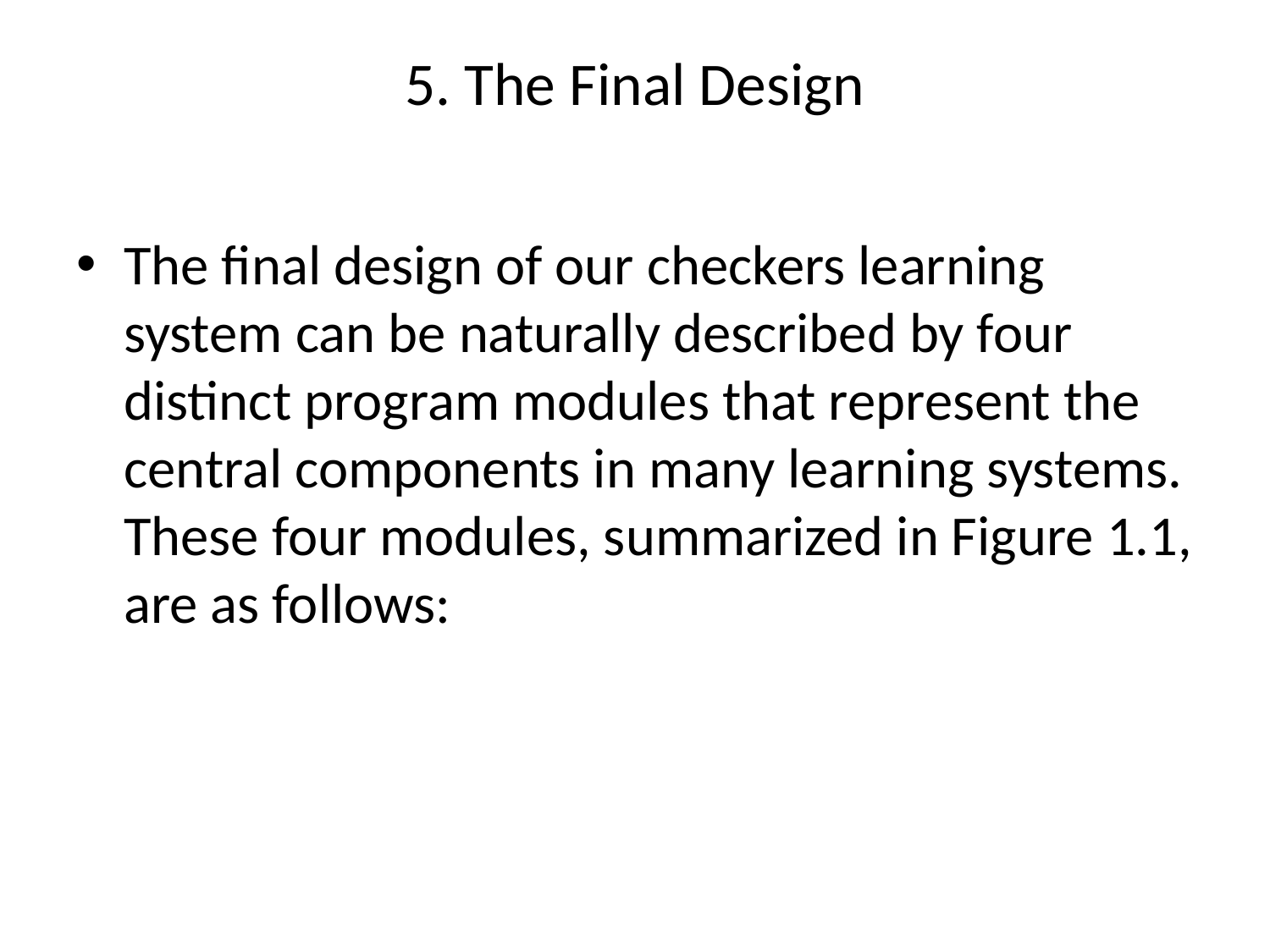

# 5. The Final Design
The final design of our checkers learning system can be naturally described by four distinct program modules that represent the central components in many learning systems. These four modules, summarized in Figure 1.1, are as follows: